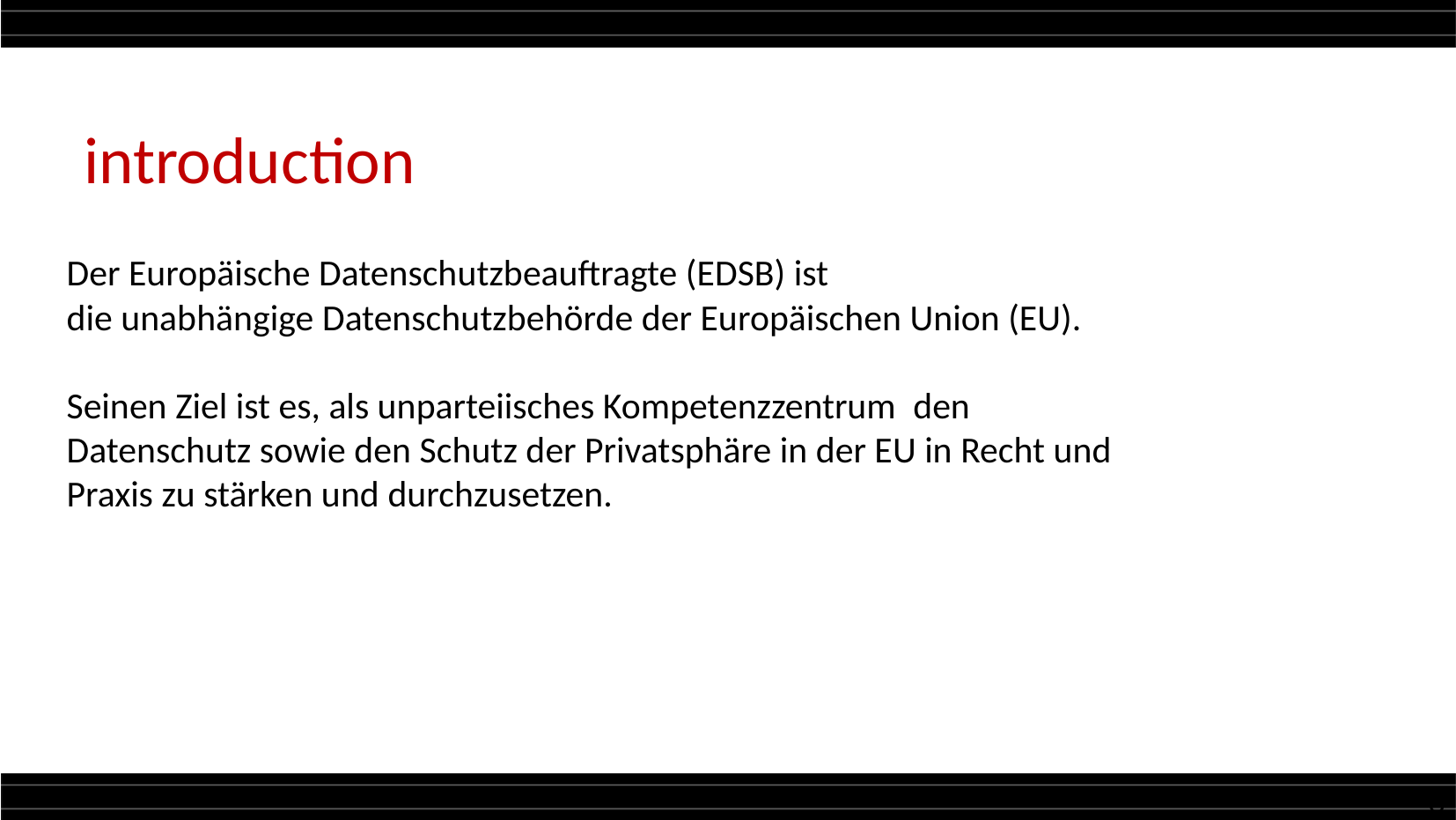

introduction
Der Europäische Datenschutzbeauftragte (EDSB) ist die unabhängige Datenschutzbehörde der Europäischen Union (EU).

Seinen Ziel ist es, als unparteiisches Kompetenzzentrum  den Datenschutz sowie den Schutz der Privatsphäre in der EU in Recht und Praxis zu stärken und durchzusetzen.